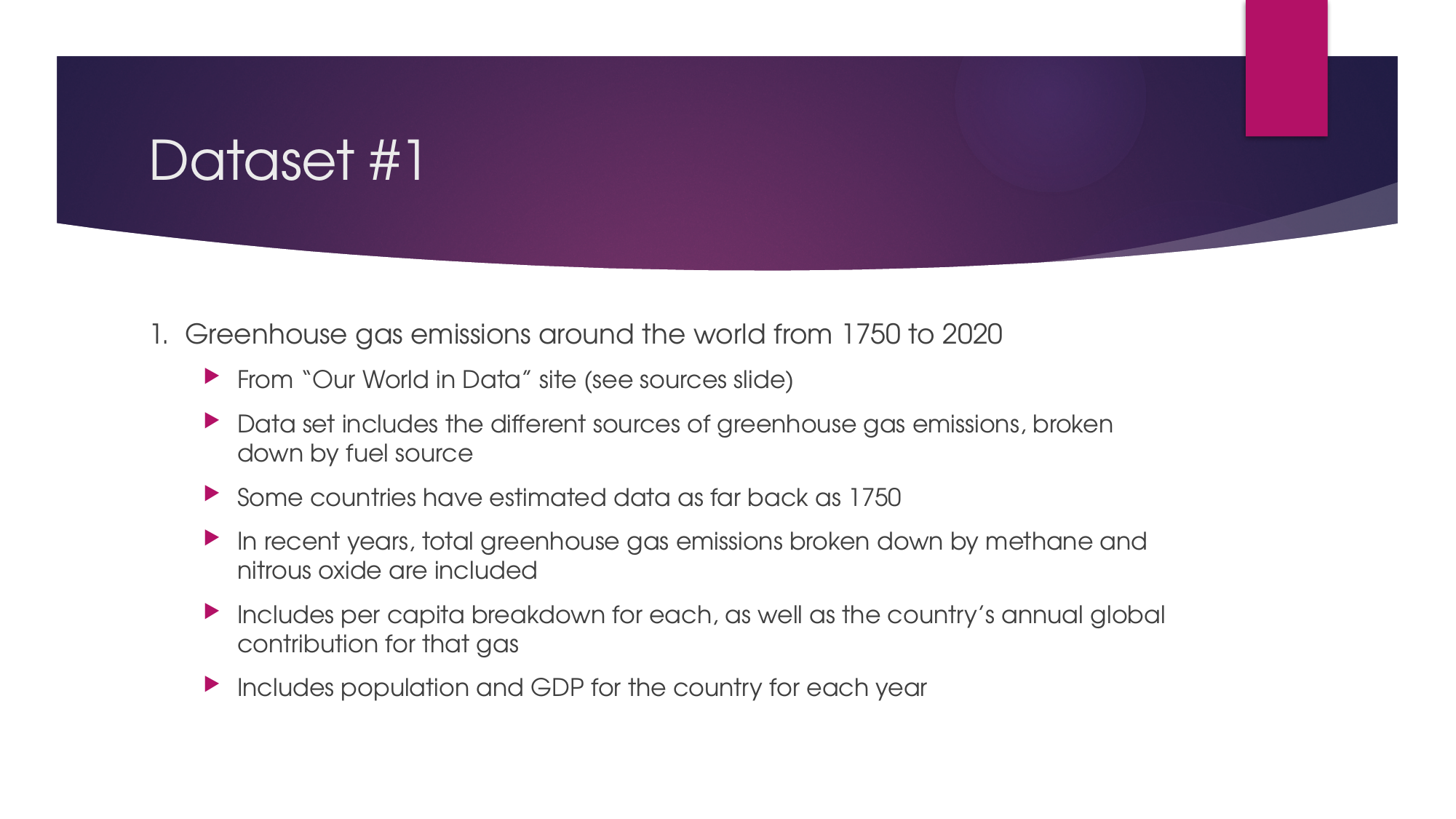

# Dataset #1
1.  Greenhouse gas emissions around the world from 1750 to 2020
From “Our World in Data” site (see sources slide)
Data set includes the different sources of greenhouse gas emissions, broken down by fuel source
Some countries have estimated data as far back as 1750
In recent years, total greenhouse gas emissions broken down by methane and nitrous oxide are included
Includes per capita breakdown for each, as well as the country’s annual global contribution for that gas
Includes population and GDP for the country for each year